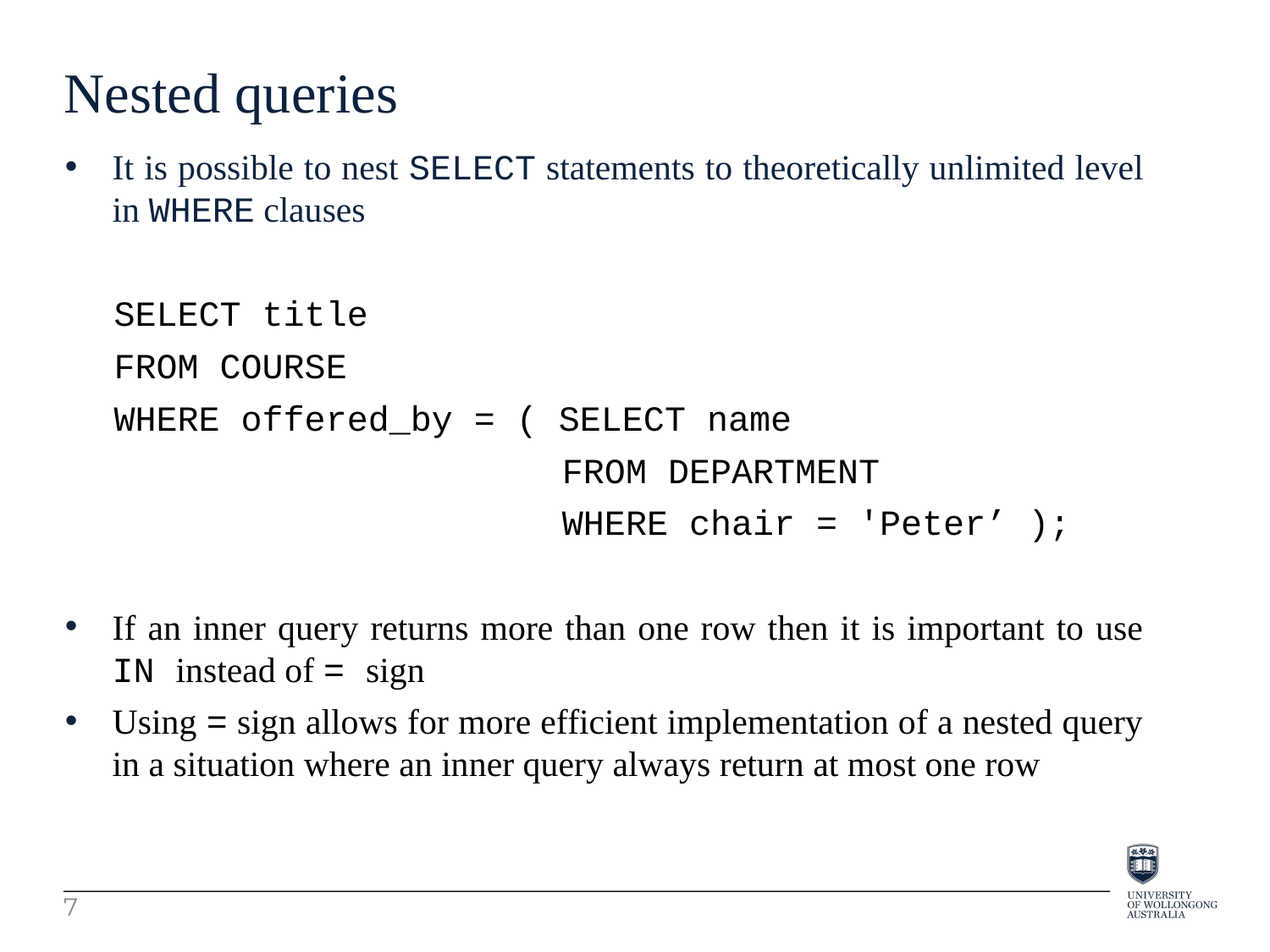

Nested queries
It is possible to nest SELECT statements to theoretically unlimited level in WHERE clauses

SELECT title
FROM COURSE
WHERE offered_by = ( SELECT name
    FROM DEPARTMENT
    WHERE chair = 'Peter’ );

If an inner query returns more than one row then it is important to use IN instead of = sign
Using = sign allows for more efficient implementation of a nested query in a situation where an inner query always return at most one row
7